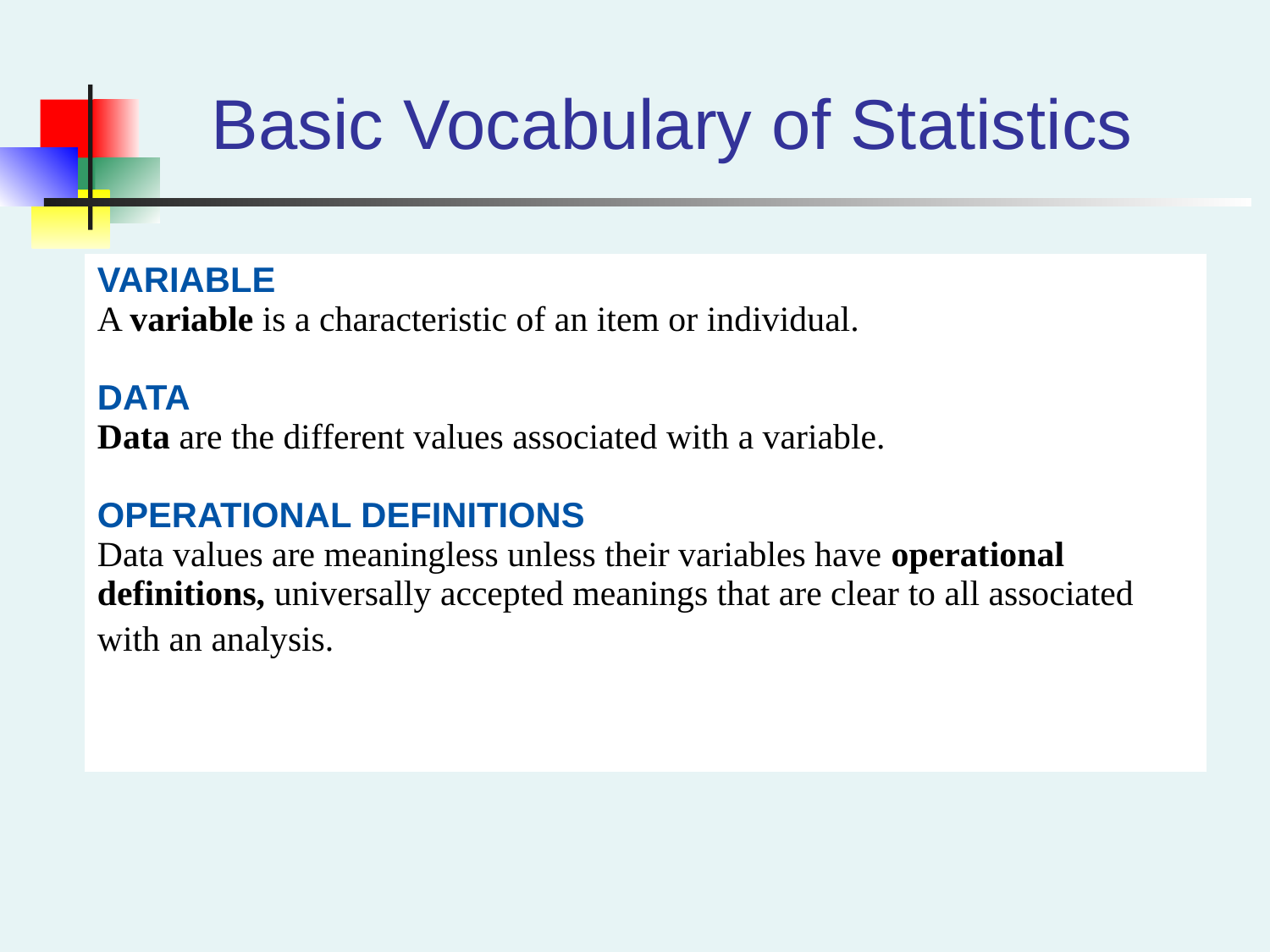

# Basic Vocabulary of Statistics
| VARIABLE A variable is a characteristic of an item or individual. DATA Data are the different values associated with a variable. OPERATIONAL DEFINITIONS Data values are meaningless unless their variables have operational definitions, universally accepted meanings that are clear to all associated with an analysis. |
| --- |